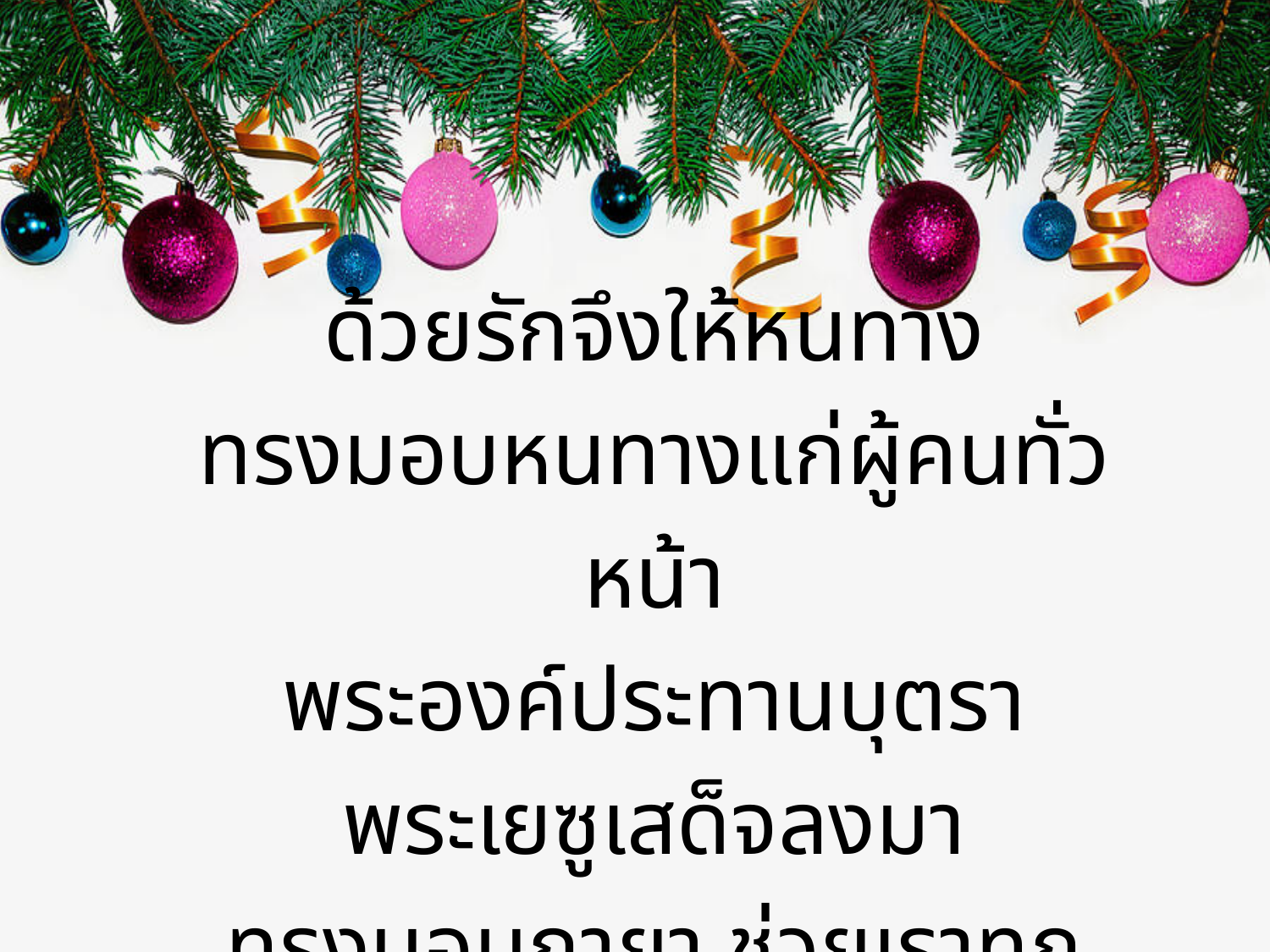

ด้วยรักจึงให้หนทาง
ทรงมอบหนทางแก่ผู้คนทั่วหน้า
พระองค์ประทานบุตรา
พระเยซูเสด็จลงมา
ทรงมอบกายา ช่วยเราทุกคน